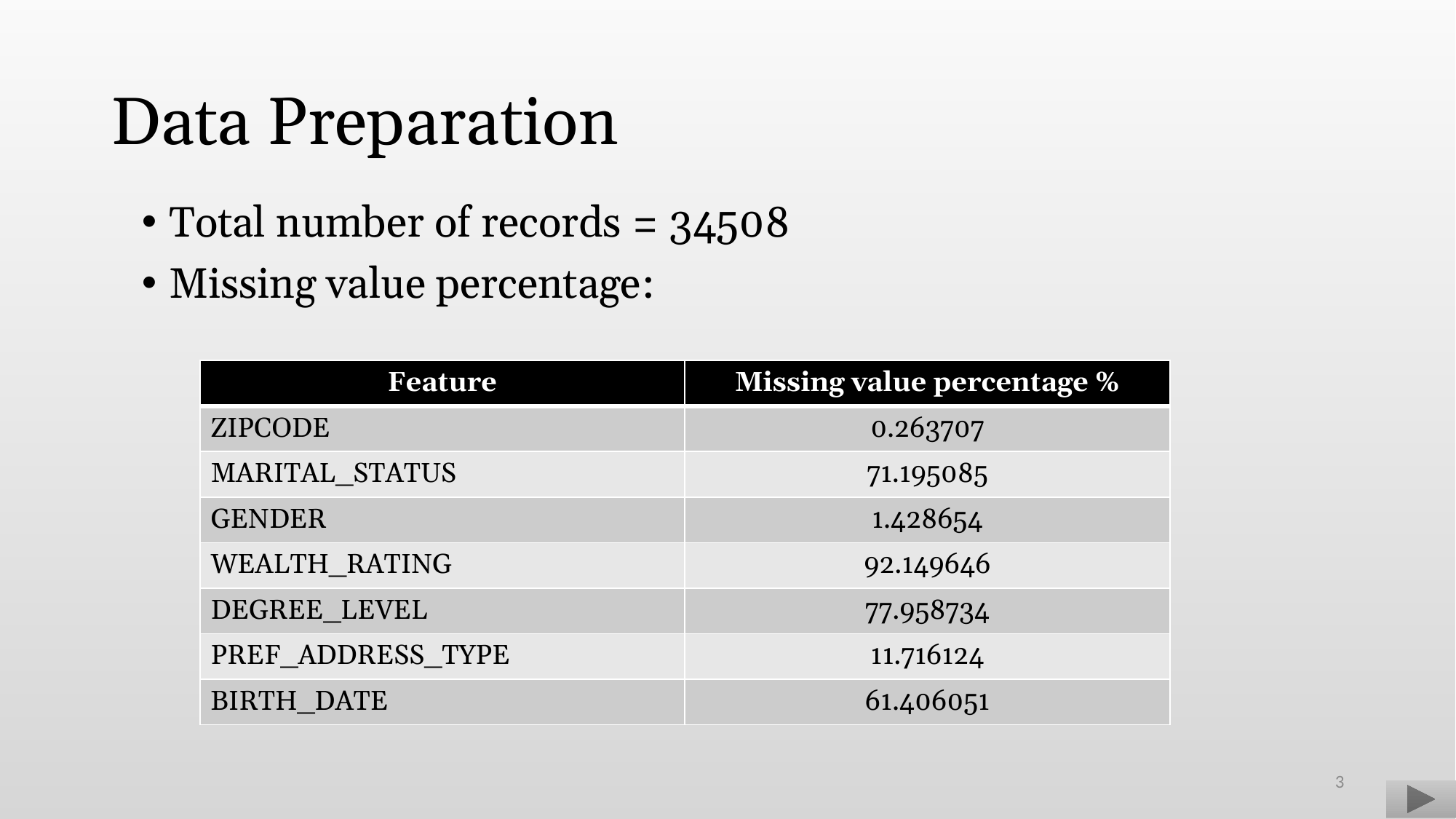

# Data Preparation
Total number of records = 34508
Missing value percentage:

| Feature | Missing value percentage % |
| --- | --- |
| ZIPCODE | 0.263707 |
| MARITAL\_STATUS | 71.195085 |
| GENDER | 1.428654 |
| WEALTH\_RATING | 92.149646 |
| DEGREE\_LEVEL | 77.958734 |
| PREF\_ADDRESS\_TYPE | 11.716124 |
| BIRTH\_DATE | 61.406051 |
3